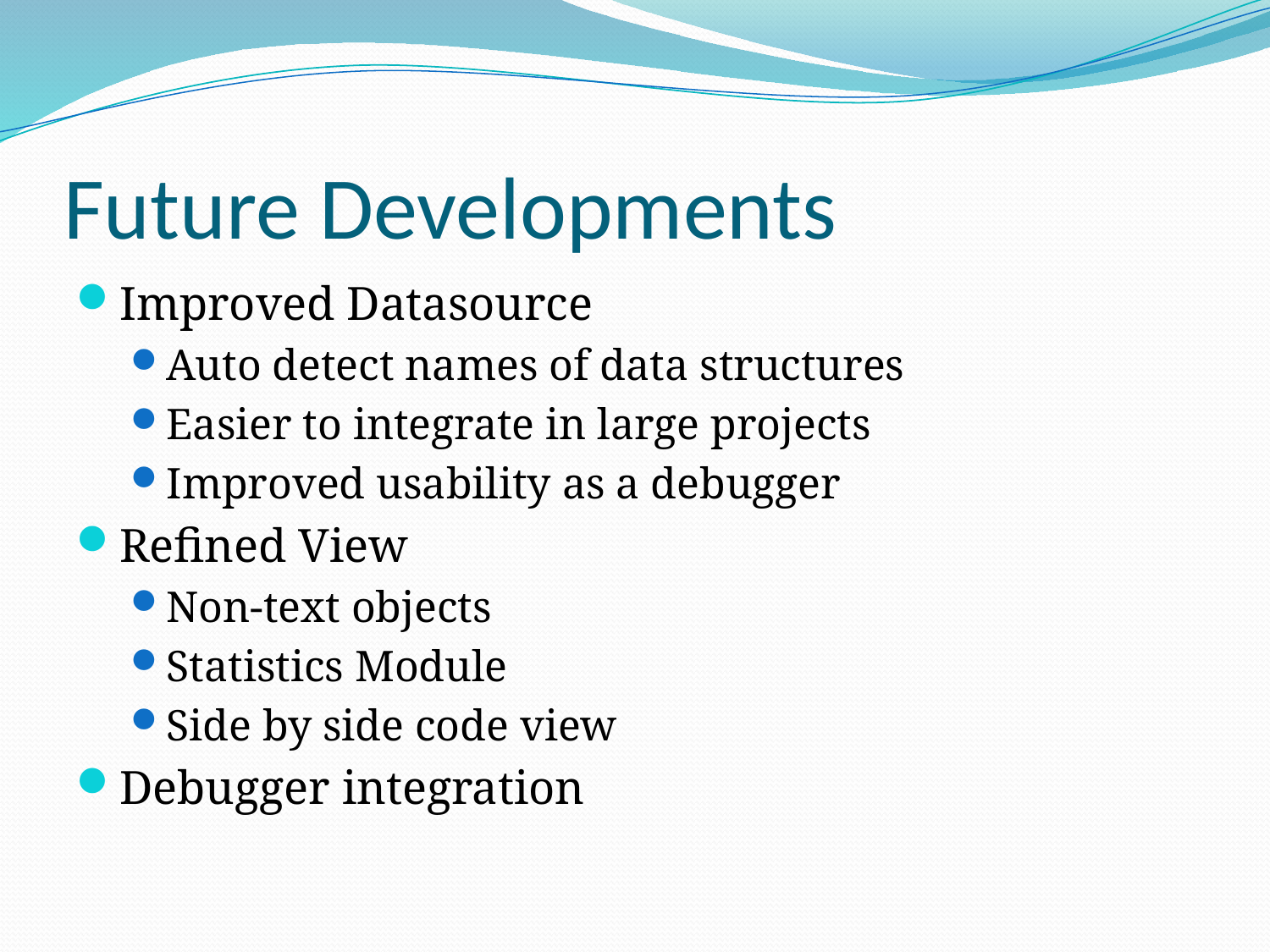

# Future Developments
Improved Datasource
Auto detect names of data structures
Easier to integrate in large projects
Improved usability as a debugger
Refined View
Non-text objects
Statistics Module
Side by side code view
Debugger integration